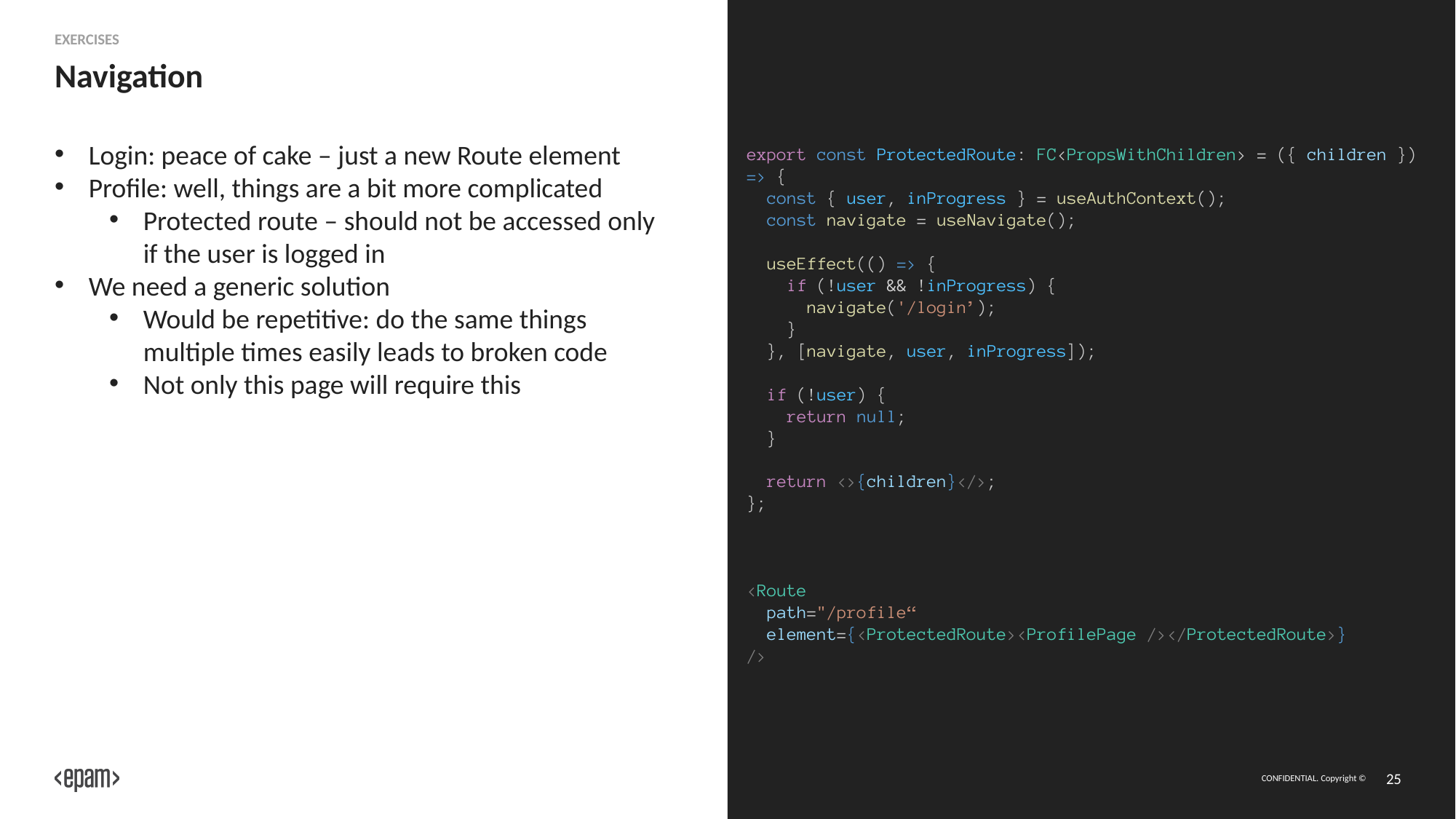

Exercises
# Navigation
Login: peace of cake – just a new Route element
Profile: well, things are a bit more complicated
Protected route – should not be accessed only if the user is logged in
We need a generic solution
Would be repetitive: do the same things multiple times easily leads to broken code
Not only this page will require this
export const ProtectedRoute: FC<PropsWithChildren> = ({ children }) => {
  const { user, inProgress } = useAuthContext();
  const navigate = useNavigate();

  useEffect(() => {
    if (!user && !inProgress) {
      navigate('/login’);
    }
  }, [navigate, user, inProgress]);

  if (!user) {
    return null;
  }

  return <>{children}</>;
};

<Route
  path="/profile“
  element={<ProtectedRoute><ProfilePage /></ProtectedRoute>}
/>